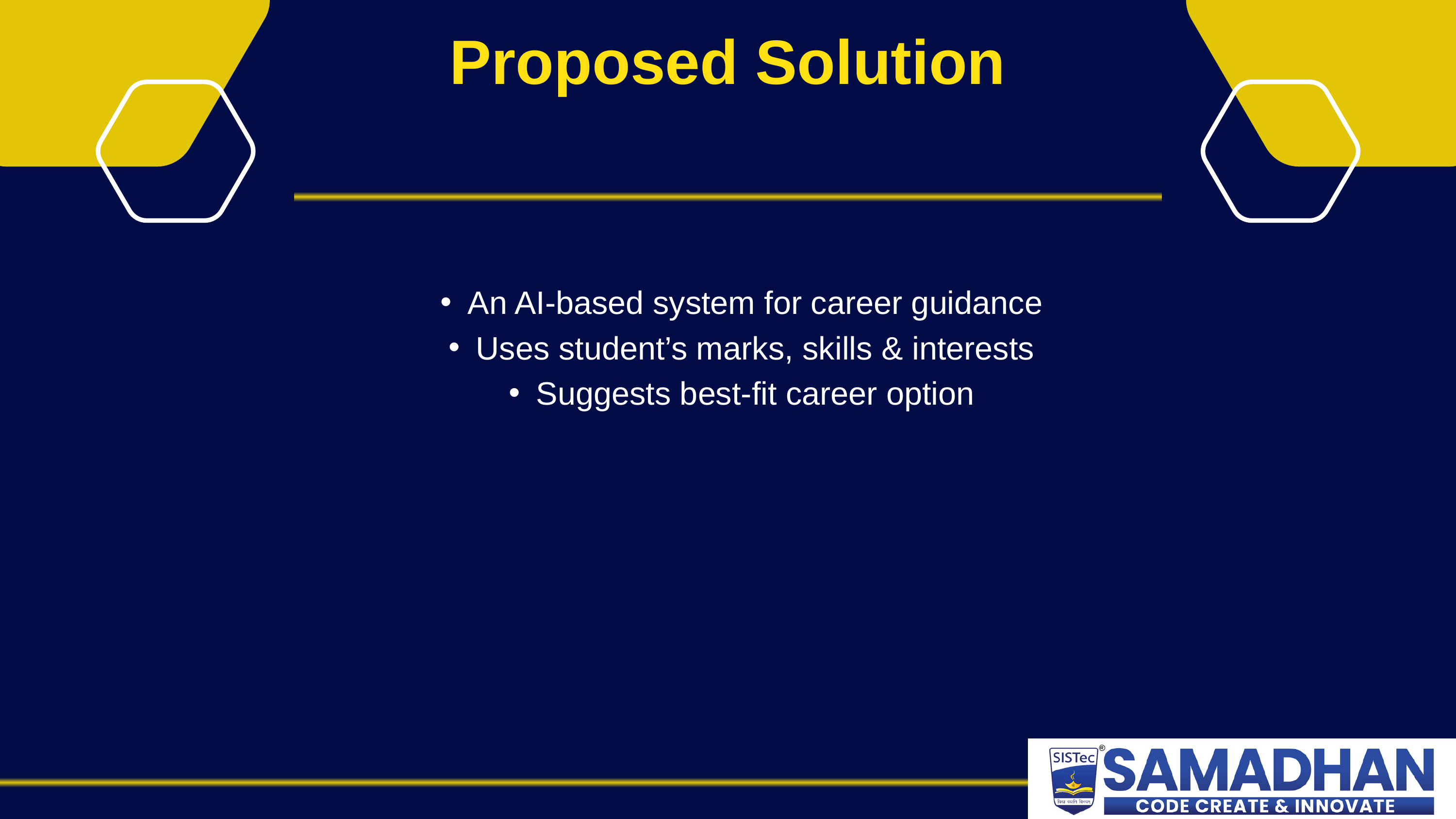

Proposed Solution

An AI-based system for career guidance
Uses student’s marks, skills & interests
Suggests best-fit career option